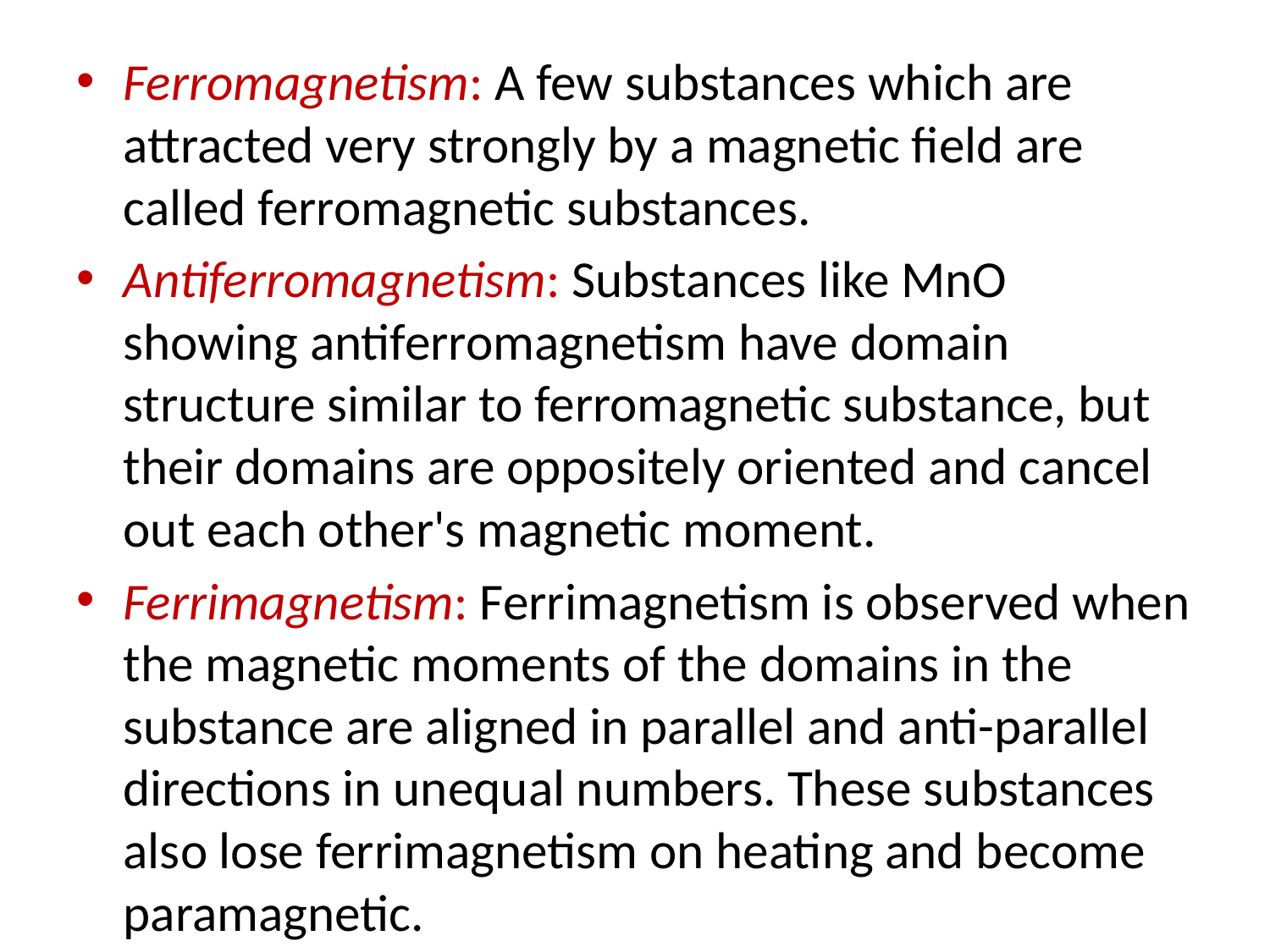

#
Ferromagnetism: A few substances which are attracted very strongly by a magnetic field are called ferromagnetic substances.
Antiferromagnetism: Substances like MnO showing antiferromagnetism have domain structure similar to ferromagnetic substance, but their domains are oppositely oriented and cancel out each other's magnetic moment.
Ferrimagnetism: Ferrimagnetism is observed when the magnetic moments of the domains in the substance are aligned in parallel and anti-parallel directions in unequal numbers. These substances also lose ferrimagnetism on heating and become paramagnetic.